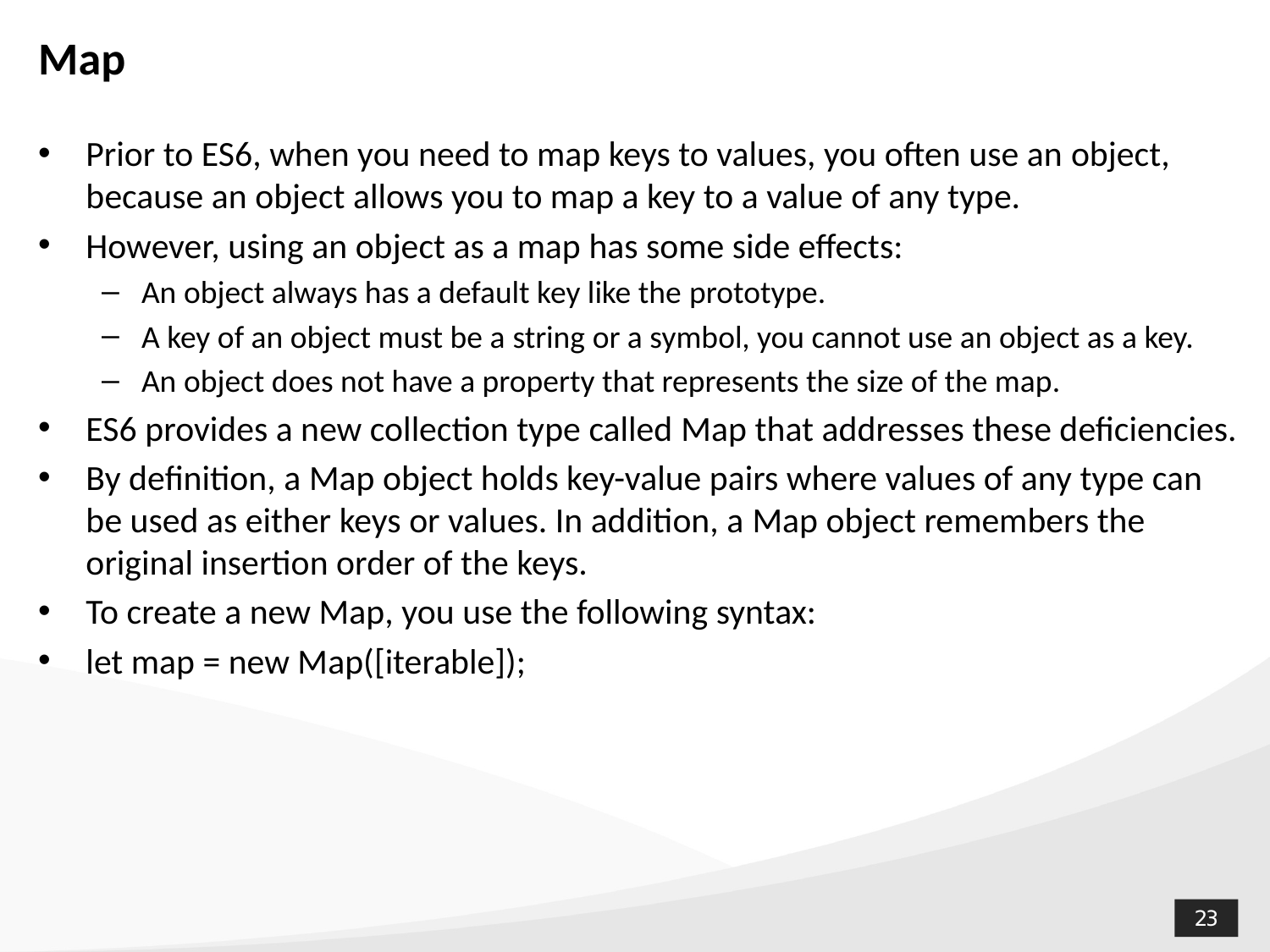

# Map
Prior to ES6, when you need to map keys to values, you often use an object, because an object allows you to map a key to a value of any type.
However, using an object as a map has some side effects:
An object always has a default key like the prototype.
A key of an object must be a string or a symbol, you cannot use an object as a key.
An object does not have a property that represents the size of the map.
ES6 provides a new collection type called Map that addresses these deficiencies.
By definition, a Map object holds key-value pairs where values of any type can be used as either keys or values. In addition, a Map object remembers the original insertion order of the keys.
To create a new Map, you use the following syntax:
let map = new Map([iterable]);